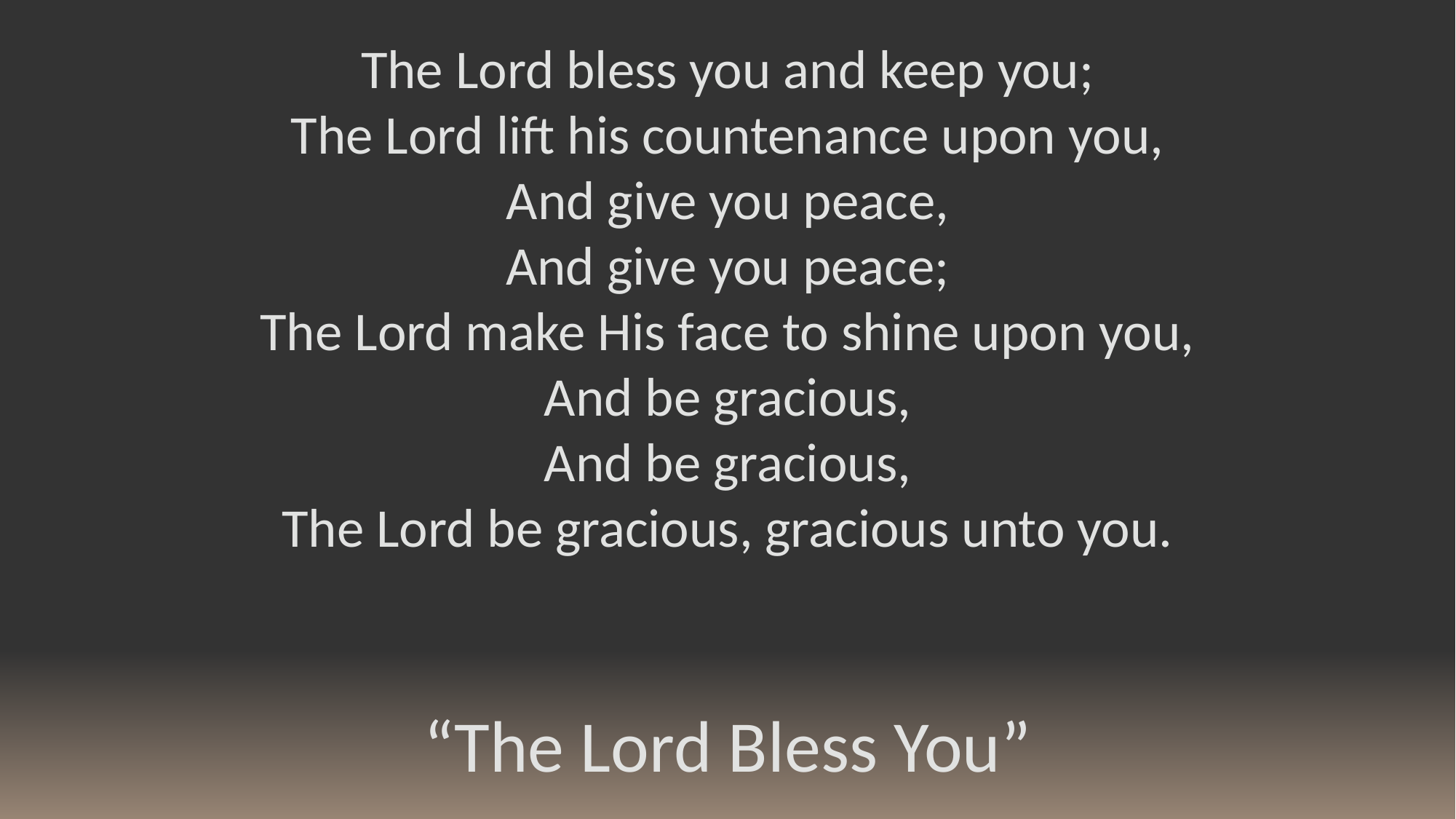

The Lord bless you and keep you;
The Lord lift his countenance upon you,
And give you peace,
And give you peace;
The Lord make His face to shine upon you,
And be gracious,
And be gracious,
The Lord be gracious, gracious unto you.

“The Lord Bless You”